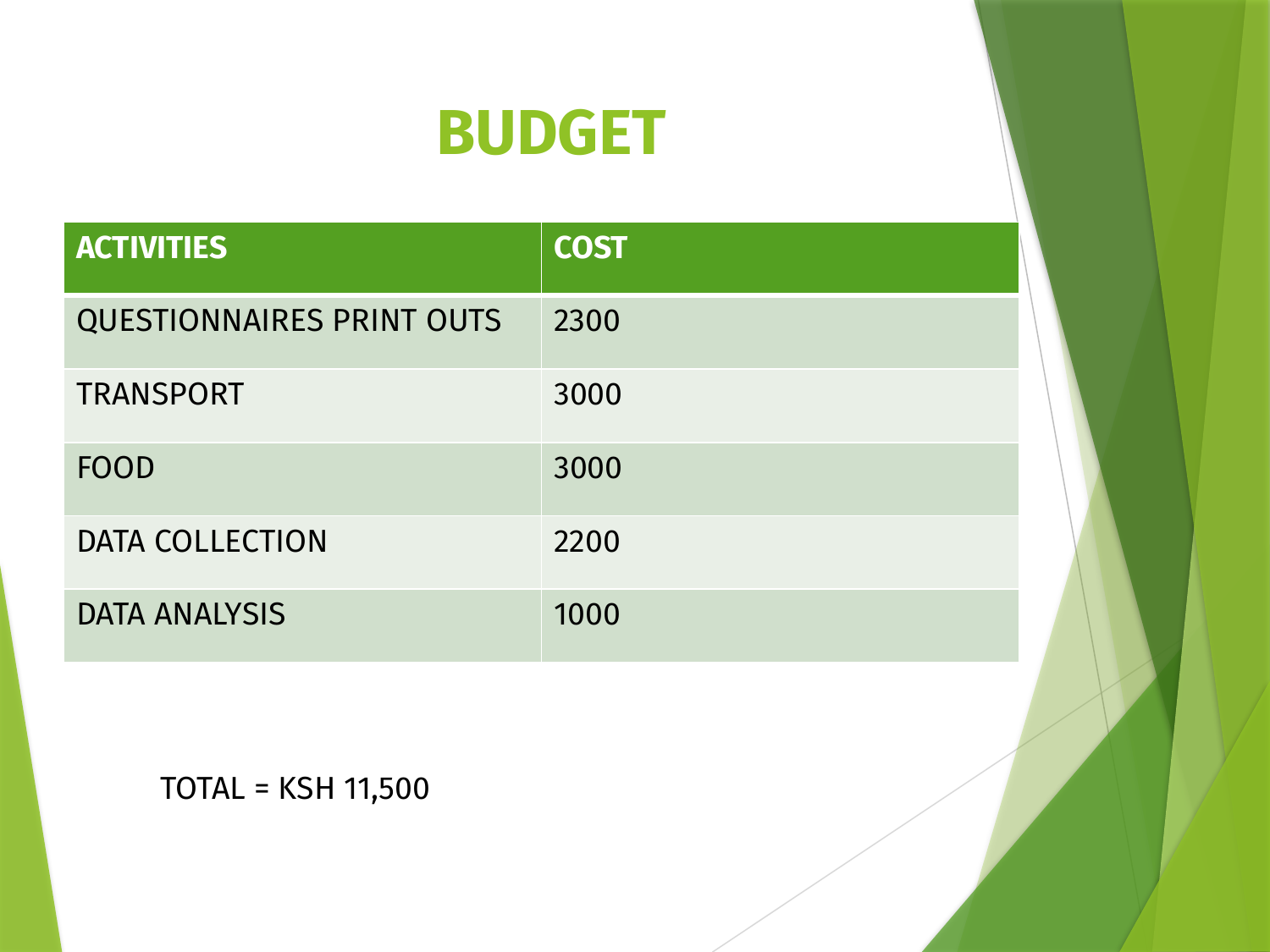

# BUDGET
| ACTIVITIES | COST |
| --- | --- |
| QUESTIONNAIRES PRINT OUTS | 2300 |
| TRANSPORT | 3000 |
| FOOD | 3000 |
| DATA COLLECTION | 2200 |
| DATA ANALYSIS | 1000 |
TOTAL = KSH 11,500